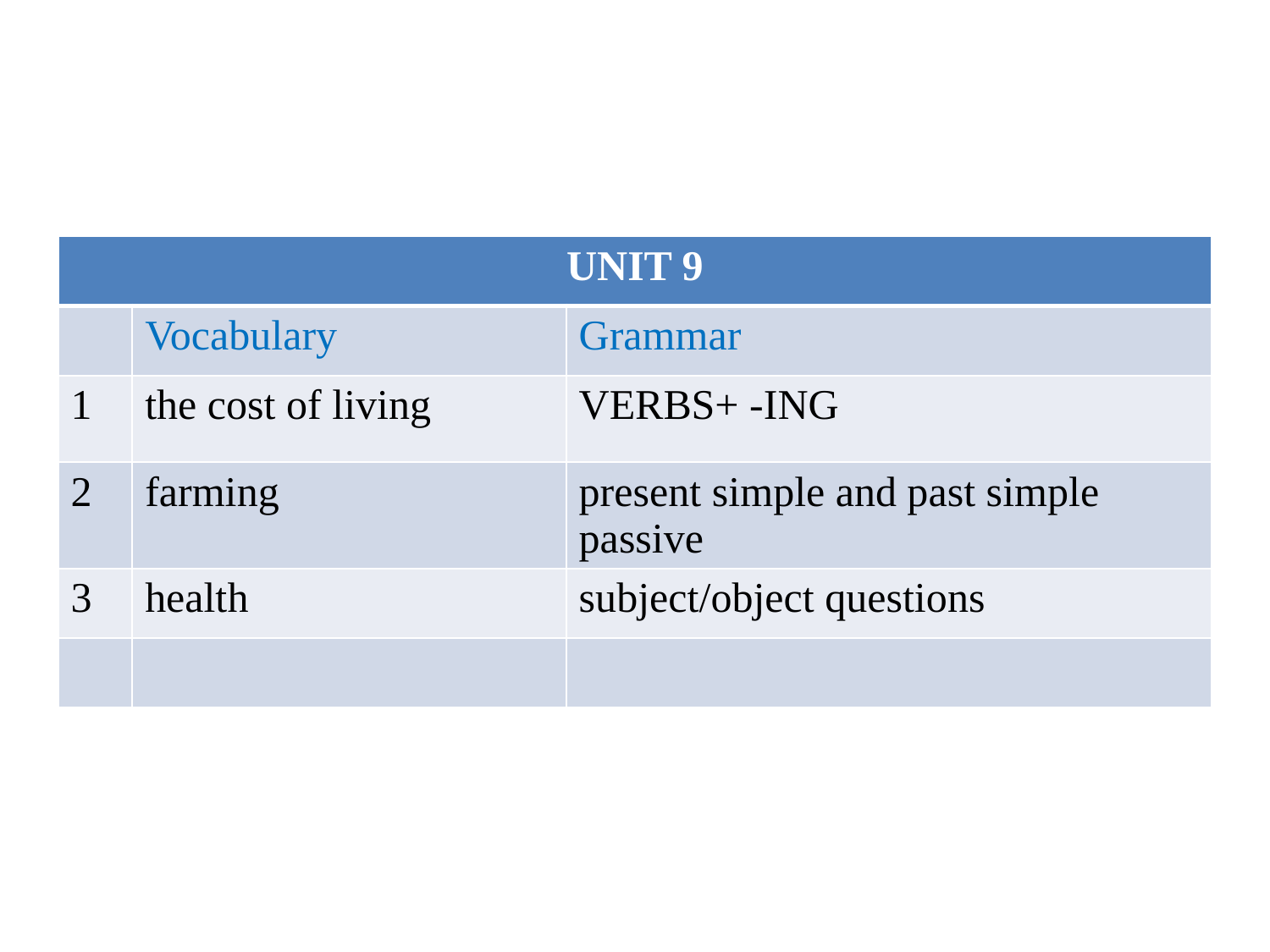

| UNIT 9 |  |  |
| --- | --- | --- |
|  | Vocabulary | Grammar |
| 1 | the cost of living | VERBS+ -ING |
| 2 | farming | present simple and past simple passive |
| 3 | health | subject/object questions |
|  |  |  |